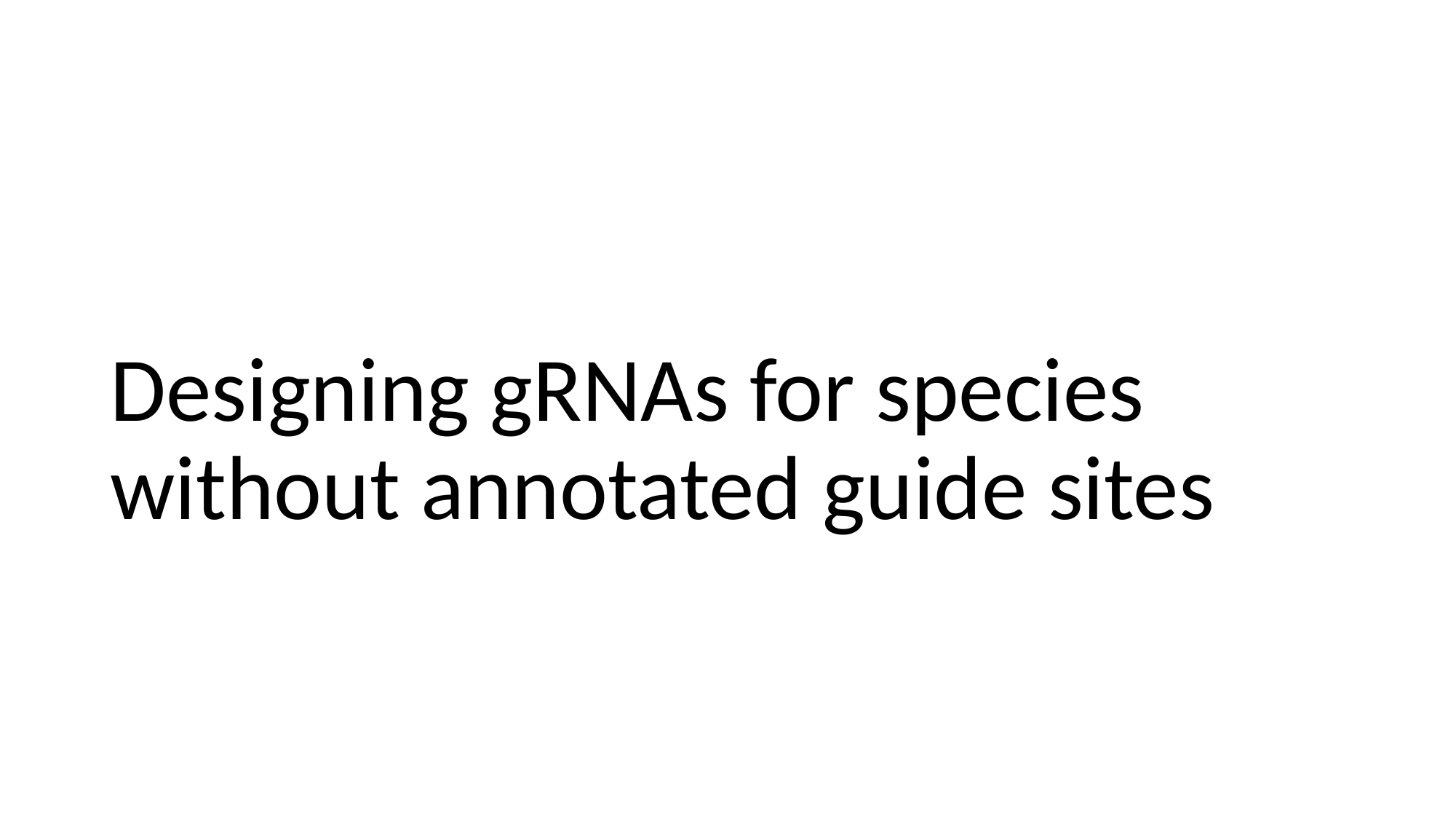

# Designing gRNAs for species without annotated guide sites